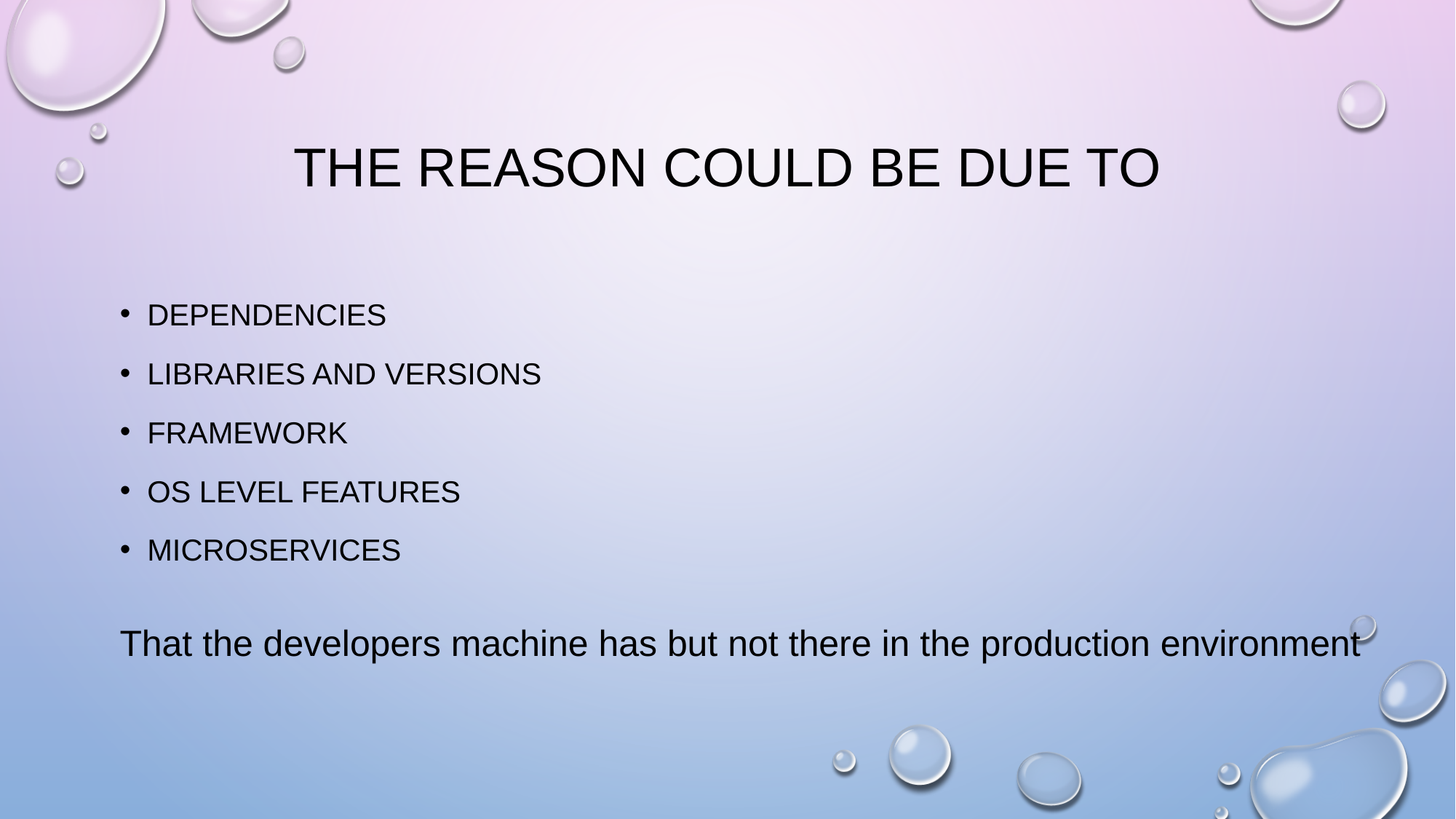

# The Reason could be due to
Dependencies
Libraries and versions
Framework
OS Level features
Microservices
That the developers machine has but not there in the production environment